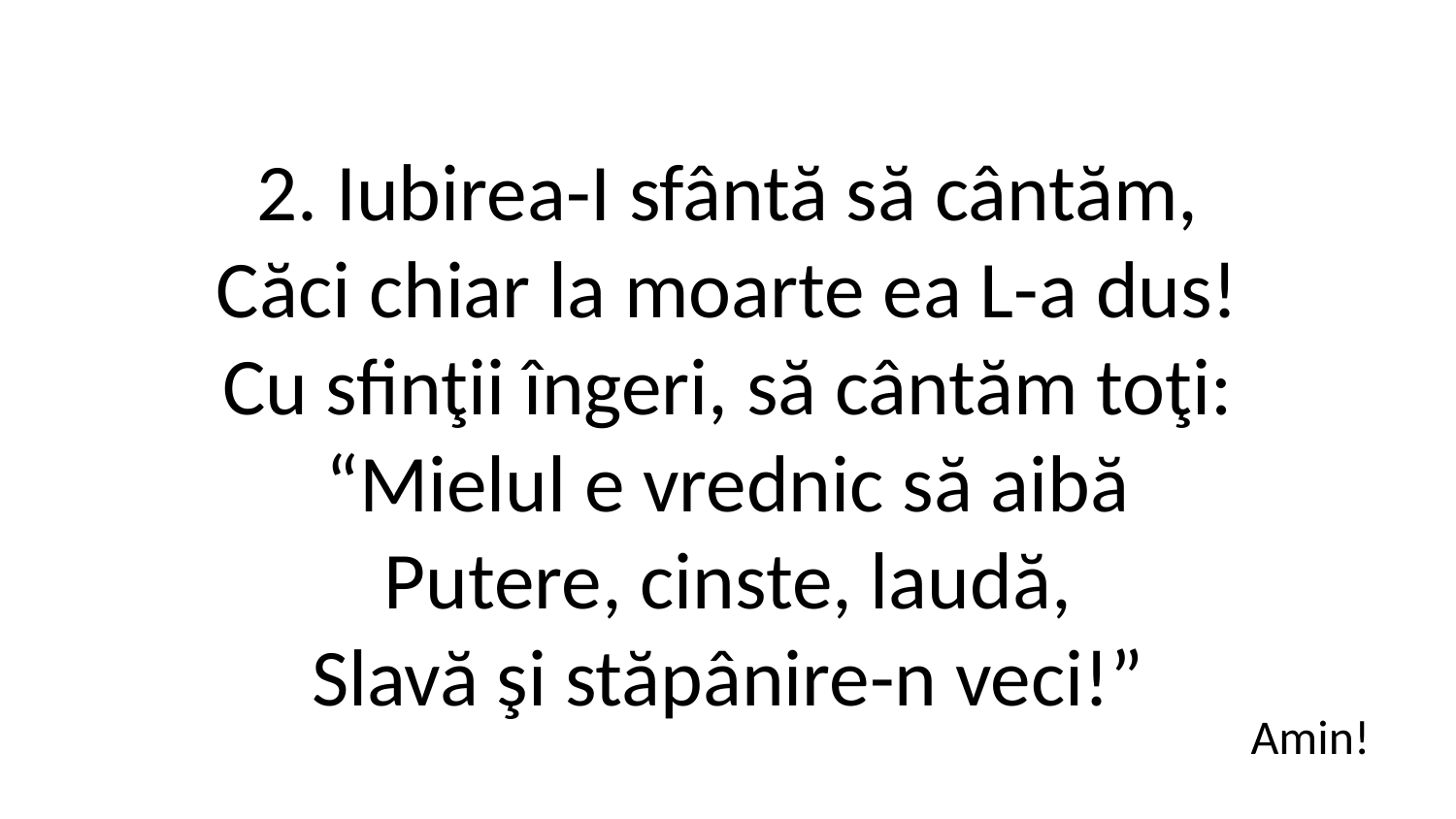

2. Iubirea-I sfântă să cântăm,
Căci chiar la moarte ea L-a dus!
Cu sfinţii îngeri, să cântăm toţi:
“Mielul e vrednic să aibă
Putere, cinste, laudă,
Slavă şi stăpânire-n veci!”

Amin!